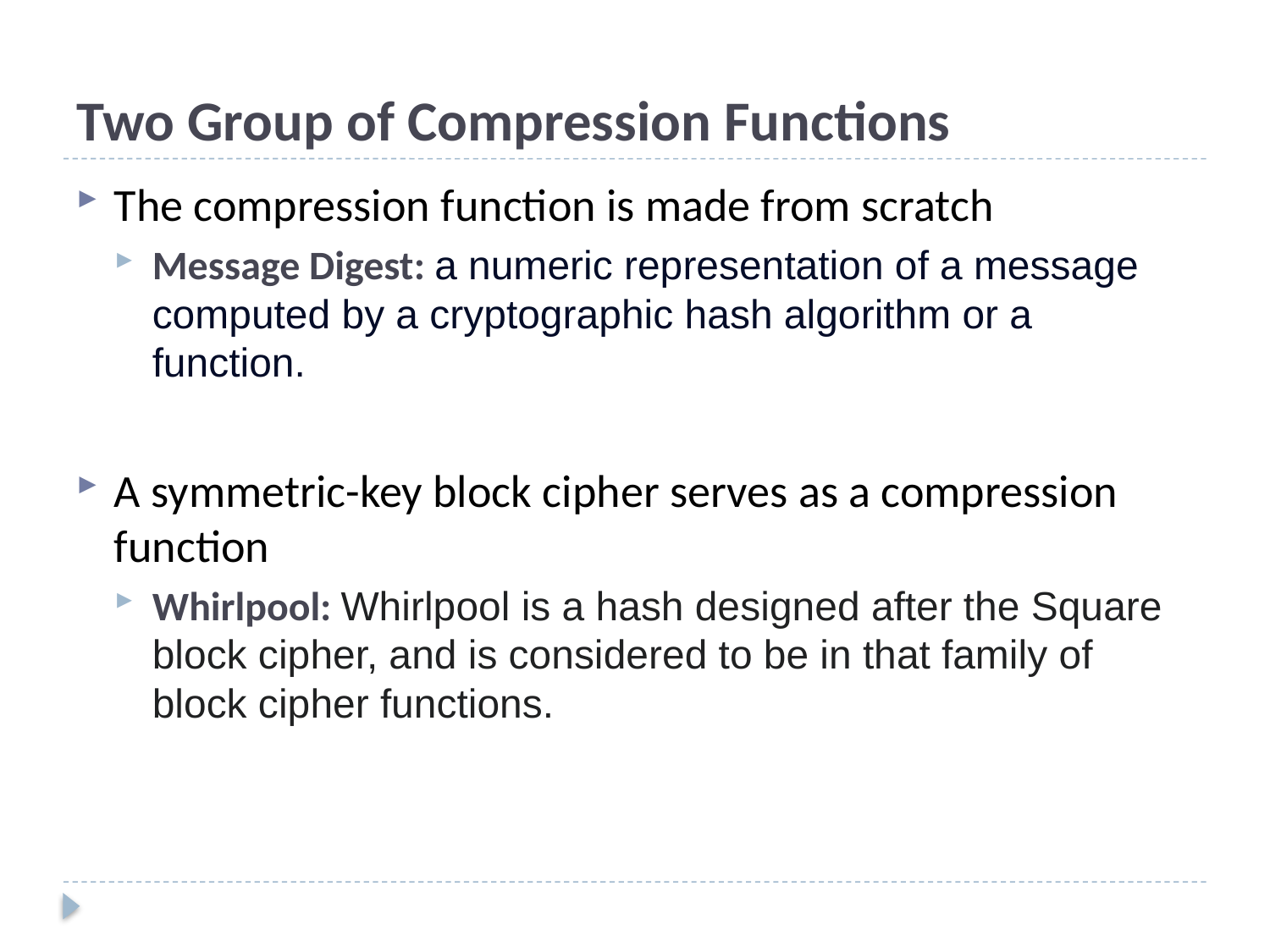

# Two Group of Compression Functions
The compression function is made from scratch
Message Digest: a numeric representation of a message computed by a cryptographic hash algorithm or a function.

A symmetric-key block cipher serves as a compression function
Whirlpool: Whirlpool is a hash designed after the Square block cipher, and is considered to be in that family of block cipher functions.